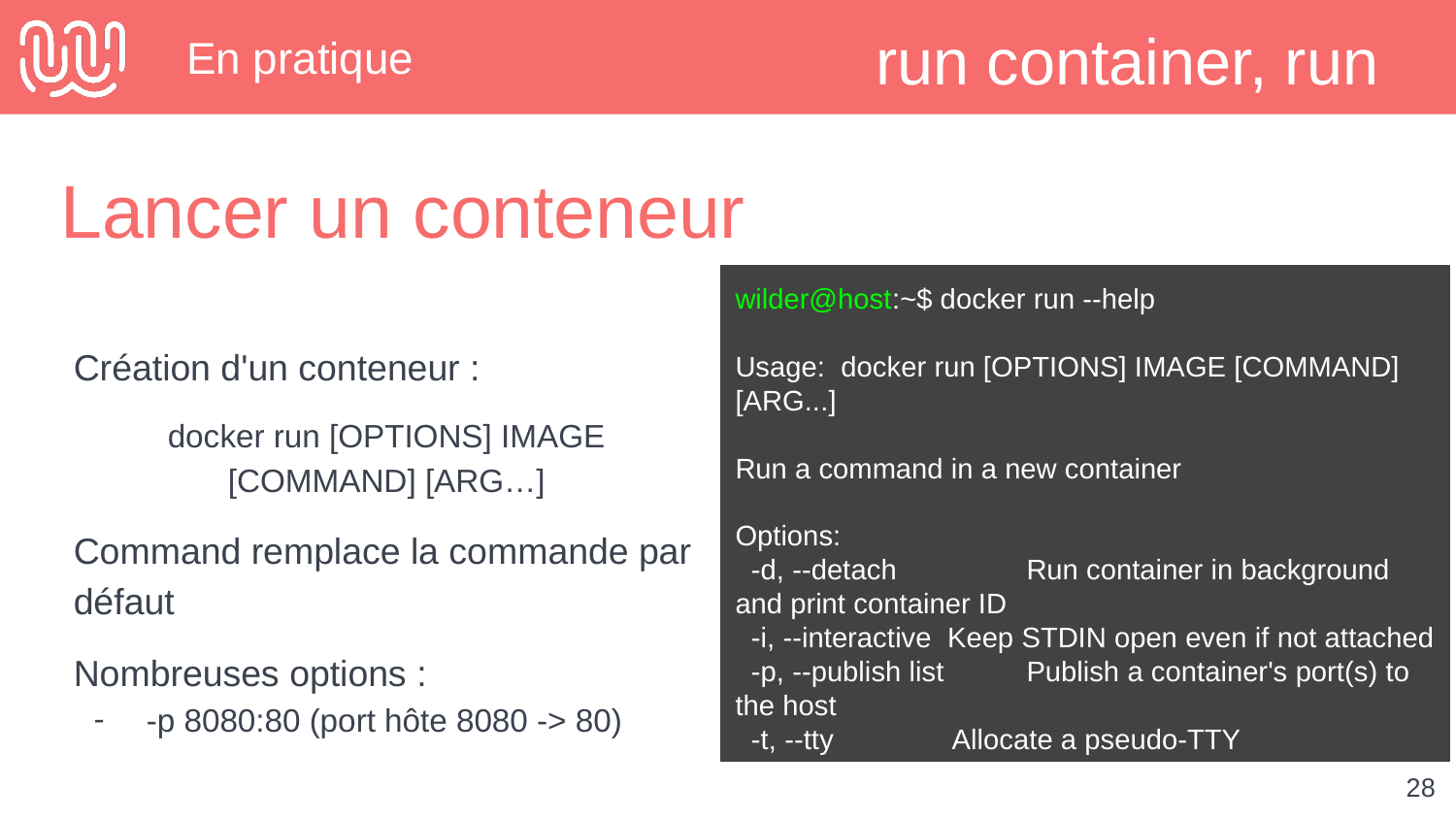

# En pratique
run container, run
Lancer un conteneur
wilder@host:~$ docker run --help

Usage:  docker run [OPTIONS] IMAGE [COMMAND] [ARG...]

Run a command in a new container

Options:
  -d, --detach     	Run container in background and print container ID
  -i, --interactive  Keep STDIN open even if not attached
  -p, --publish list	Publish a container's port(s) to the host
  -t, --tty               Allocate a pseudo-TTY

Création d'un conteneur :

docker run [OPTIONS] IMAGE [COMMAND] [ARG…]

Command remplace la commande par défaut

Nombreuses options :
-p 8080:80 (port hôte 8080 -> 80)
28